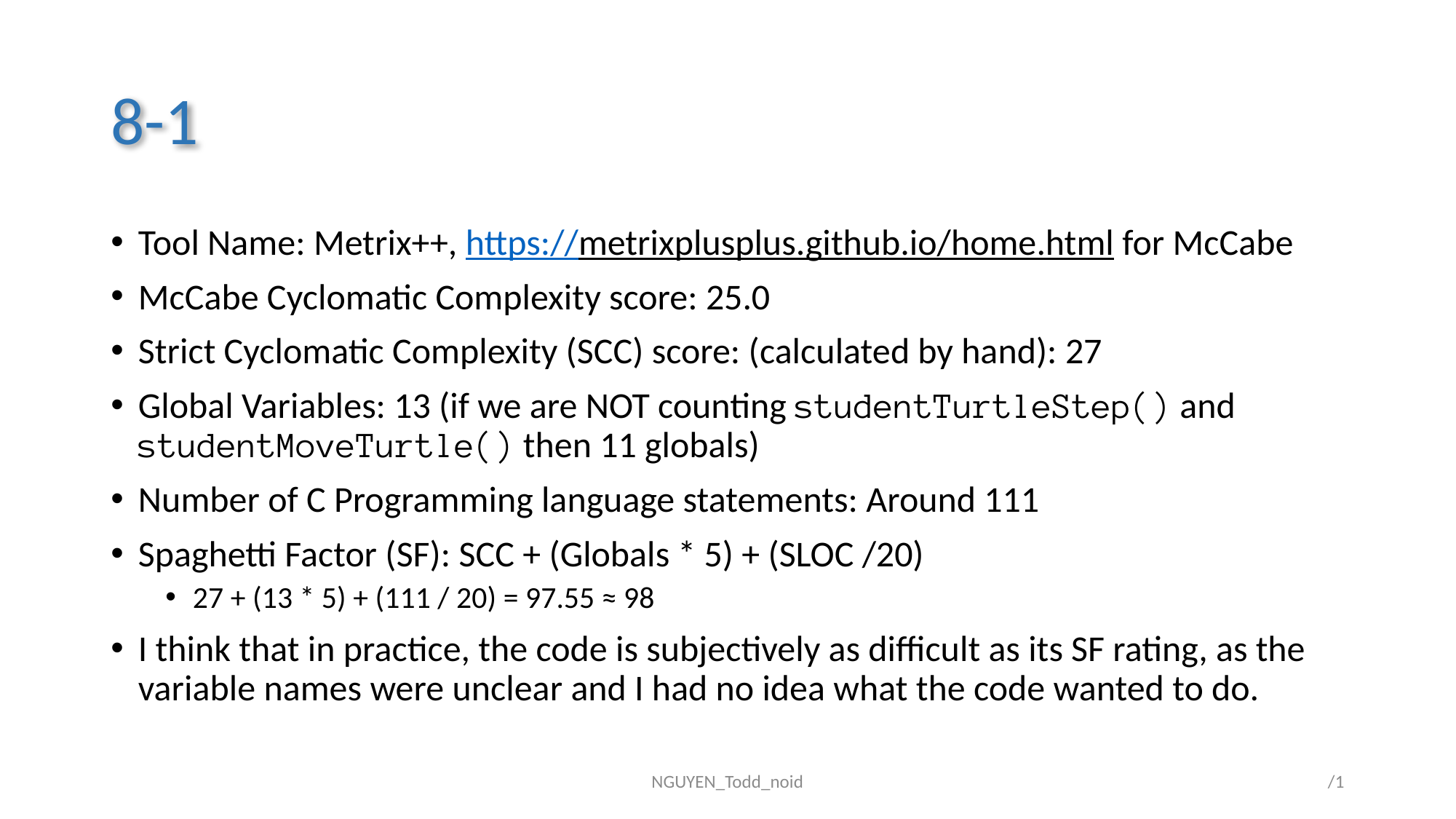

# 8-1
Tool Name: Metrix++, https://metrixplusplus.github.io/home.html for McCabe
McCabe Cyclomatic Complexity score: 25.0
Strict Cyclomatic Complexity (SCC) score: (calculated by hand): 27
Global Variables: 13 (if we are NOT counting studentTurtleStep() and studentMoveTurtle() then 11 globals)
Number of C Programming language statements: Around 111
Spaghetti Factor (SF): SCC + (Globals * 5) + (SLOC /20)
27 + (13 * 5) + (111 / 20) = 97.55 ≈ 98
I think that in practice, the code is subjectively as difficult as its SF rating, as the variable names were unclear and I had no idea what the code wanted to do.

NGUYEN_Todd_noid
1